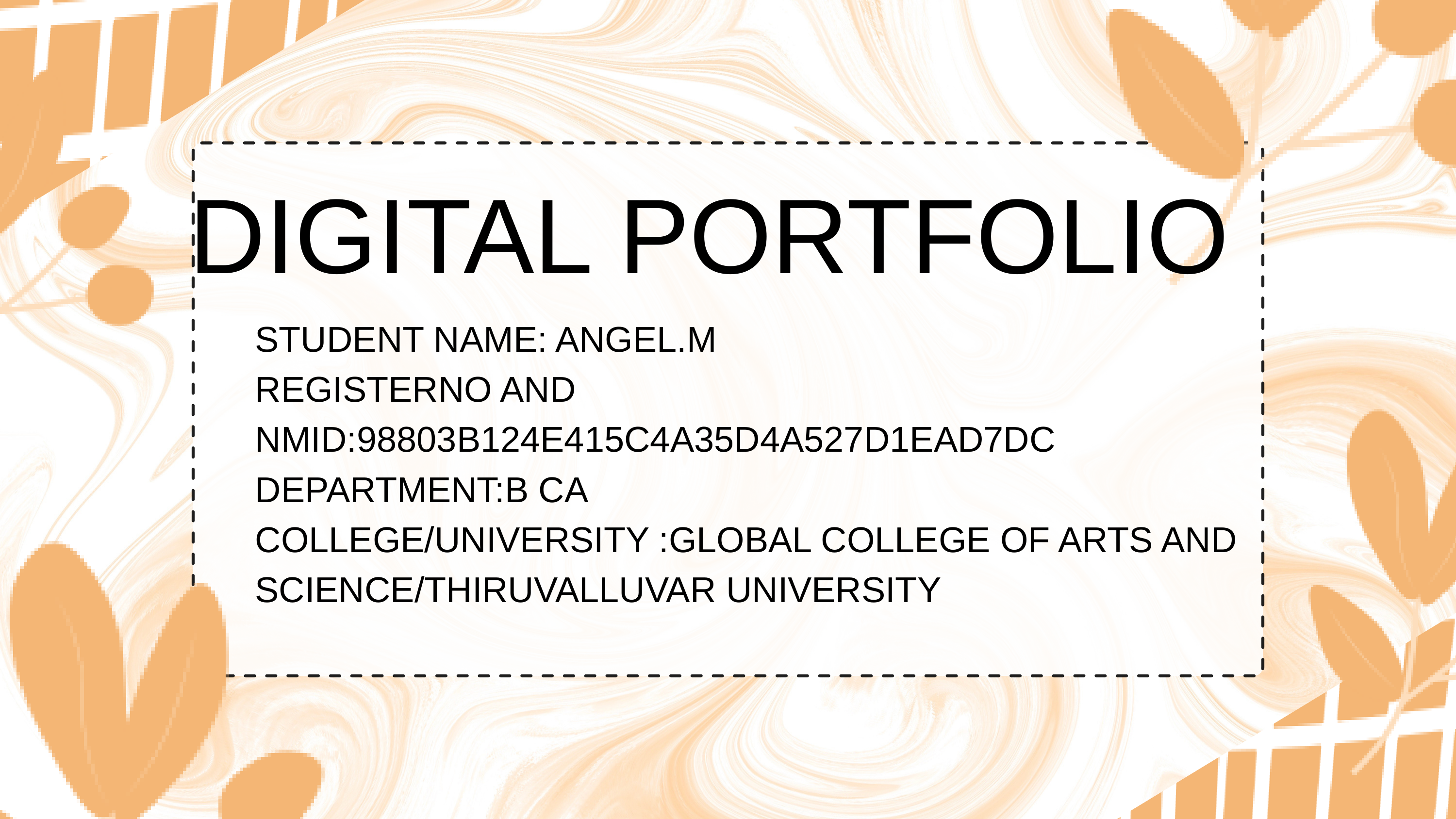

DIGITAL PORTFOLIO
STUDENT NAME: ANGEL.M
REGISTERNO AND NMID:98803B124E415C4A35D4A527D1EAD7DC
DEPARTMENT:B CA
COLLEGE/UNIVERSITY :GLOBAL COLLEGE OF ARTS AND SCIENCE/THIRUVALLUVAR UNIVERSITY